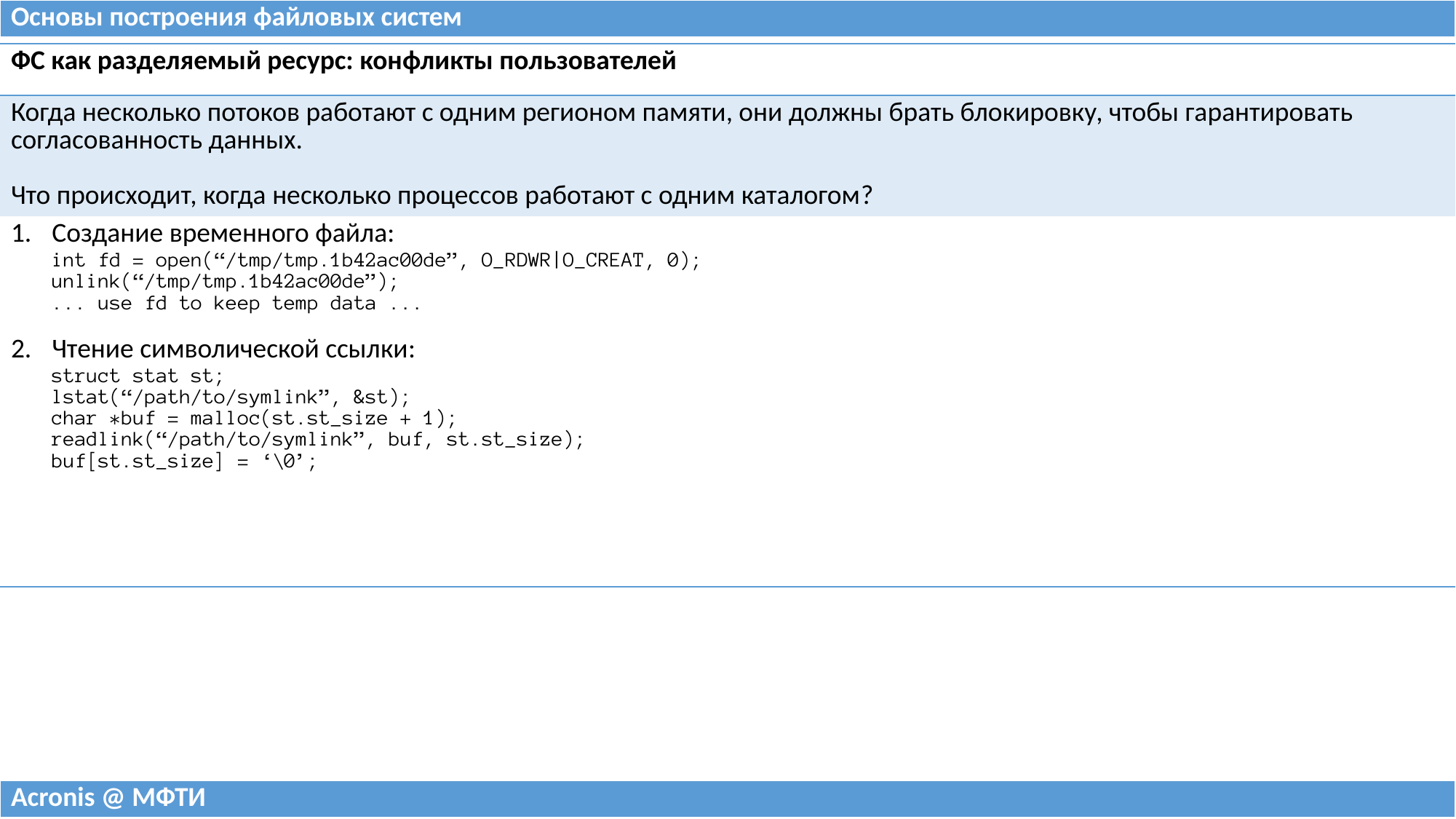

| Основы построения файловых систем |
| --- |
| ФС как разделяемый ресурс: конфликты пользователей |  |
| --- | --- |
| Когда несколько потоков работают с одним регионом памяти, они должны брать блокировку, чтобы гарантировать согласованность данных. Что происходит, когда несколько процессов работают с одним каталогом? |  |
| Создание временного файла: int fd = open(“/tmp/tmp.1b42ac00de”, O\_RDWR|O\_CREAT, 0); unlink(“/tmp/tmp.1b42ac00de”); ... use fd to keep temp data ... Чтение символической ссылки: struct stat st; lstat(“/path/to/symlink”, &st); char \*buf = malloc(st.st\_size + 1); readlink(“/path/to/symlink”, buf, st.st\_size); buf[st.st\_size] = ‘\0’; |  |
| Acronis @ МФТИ |
| --- |